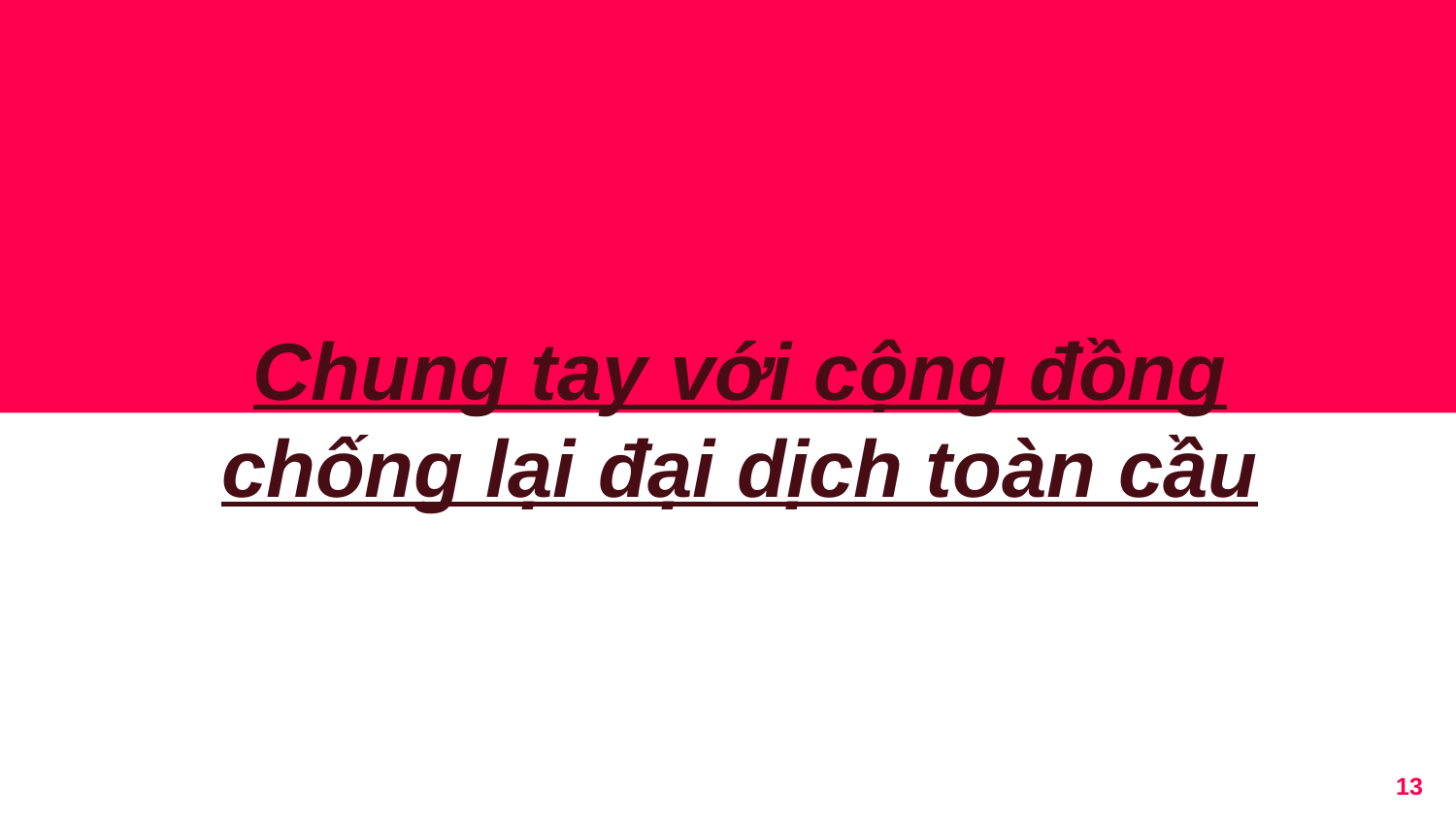

Chung tay với cộng đồng chống lại đại dịch toàn cầu
13